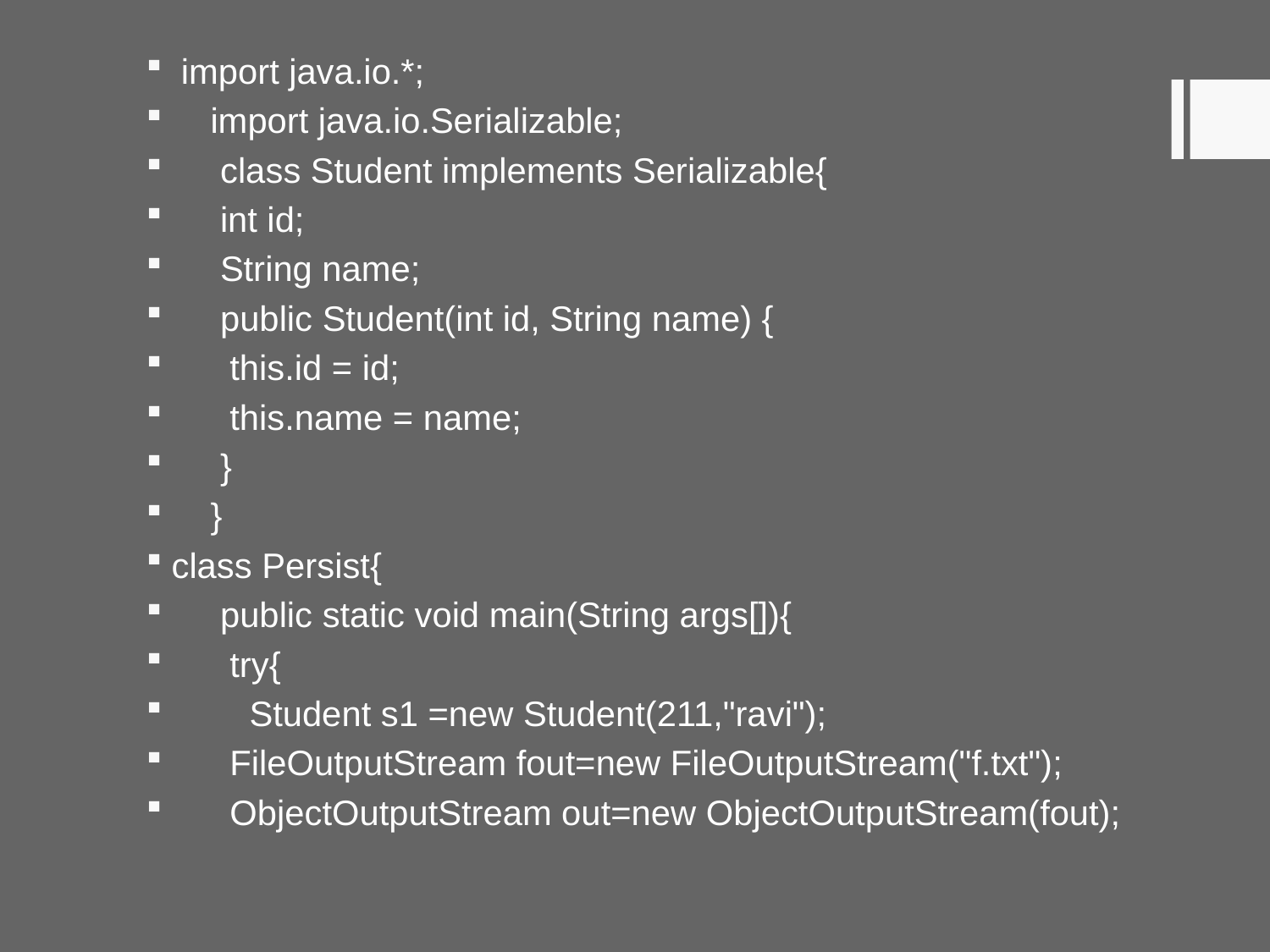

import java.io.*;
    import java.io.Serializable;
     class Student implements Serializable{
     int id;
     String name;
     public Student(int id, String name) {
      this.id = id;
      this.name = name;
     }
    }
class Persist{
     public static void main(String args[]){
      try{
        Student s1 =new Student(211,"ravi");
      FileOutputStream fout=new FileOutputStream("f.txt");
      ObjectOutputStream out=new ObjectOutputStream(fout);